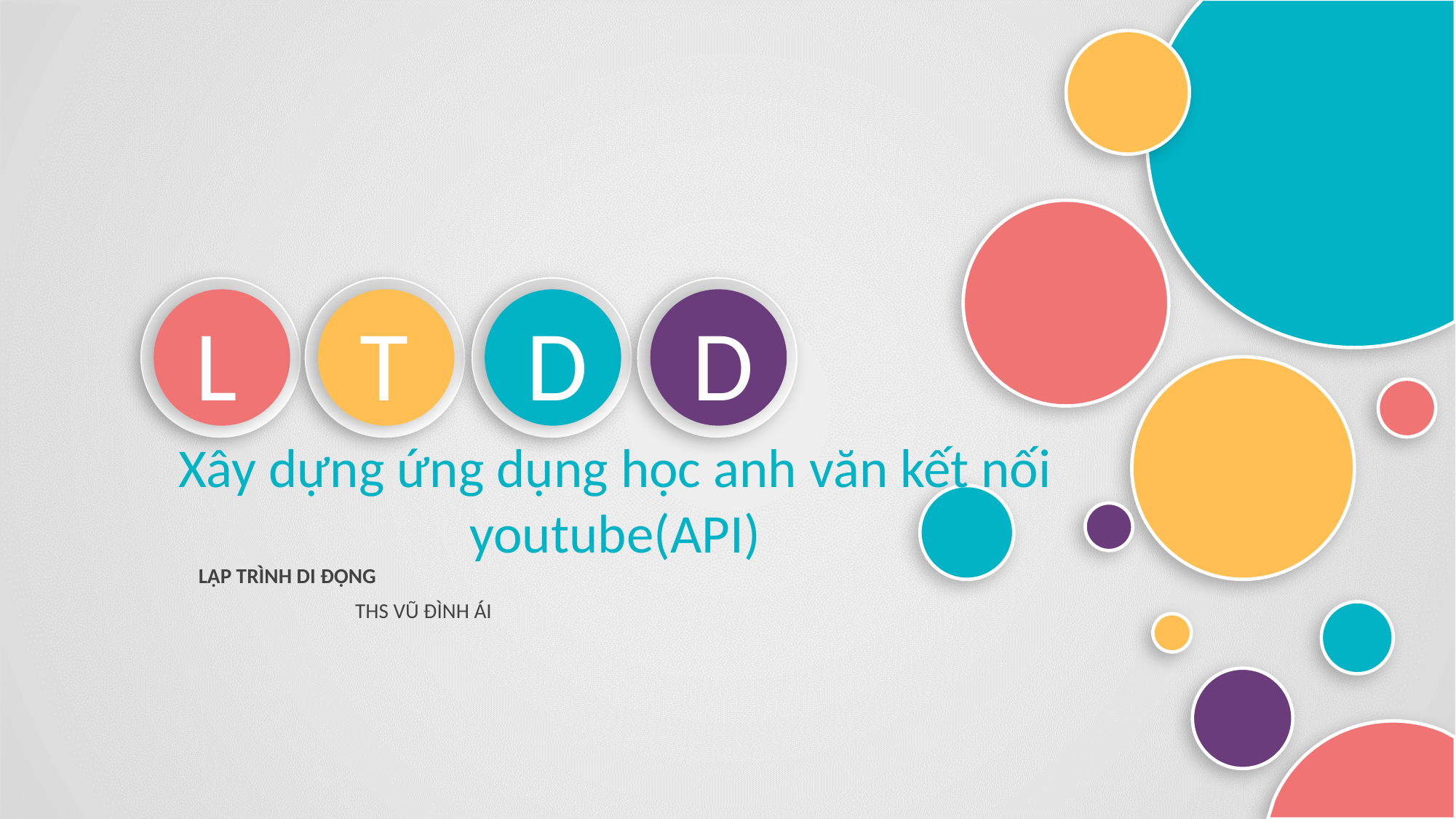

L

T

D

D

Xây dựng ứng dụng học anh văn kết nối youtube(API)

LẬP TRÌNH DI ĐỘNG
THS VŨ ĐÌNH ÁI